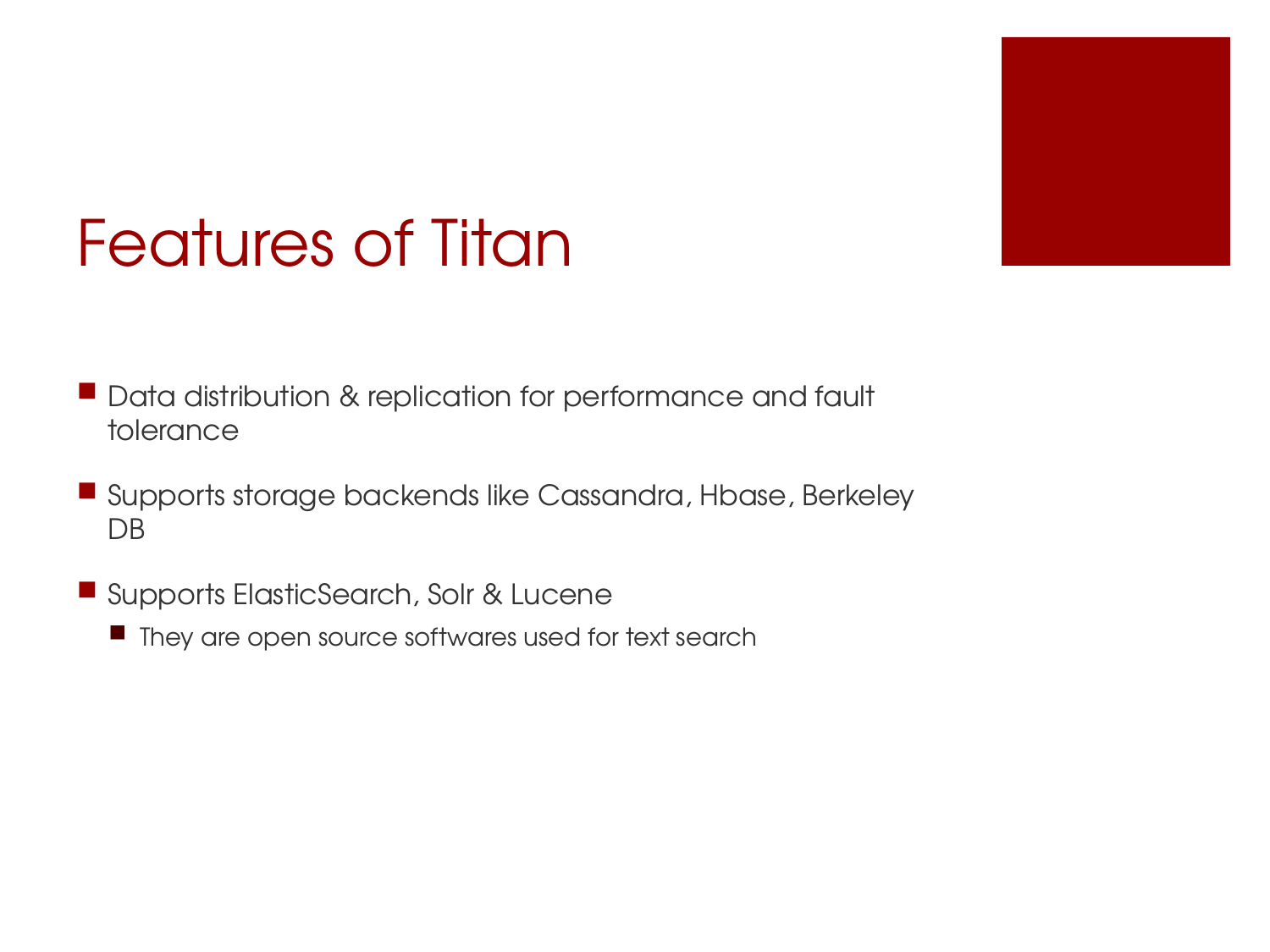

# Features of Titan

Data distribution & replication for performance and fault tolerance
Supports storage backends like Cassandra, Hbase, Berkeley DB
Supports ElasticSearch, Solr & Lucene
They are open source softwares used for text search